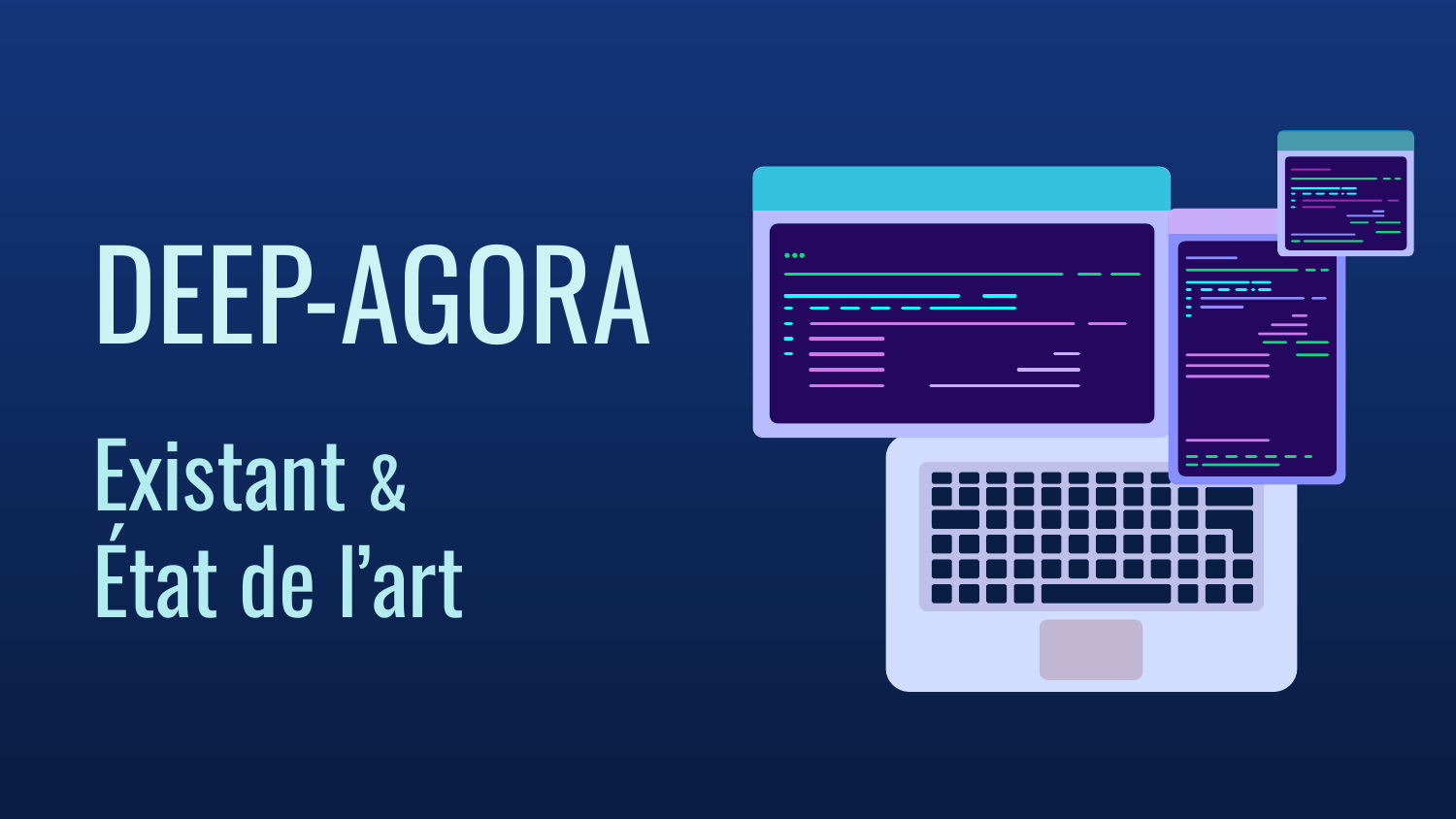

# DEEP-AGORA

Existant &
État de l’art